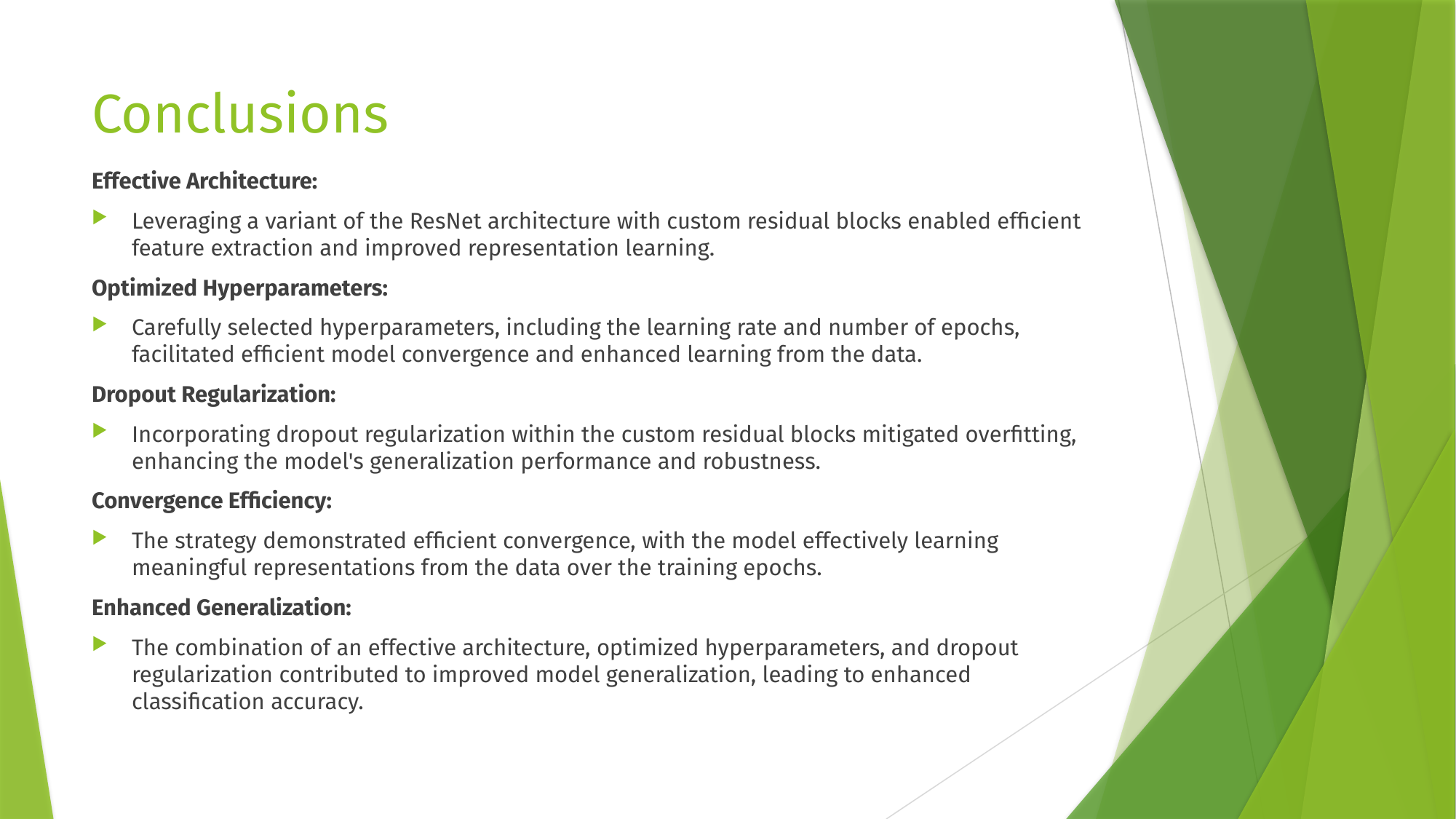

# Conclusions
Effective Architecture:
Leveraging a variant of the ResNet architecture with custom residual blocks enabled efficient feature extraction and improved representation learning.
Optimized Hyperparameters:
Carefully selected hyperparameters, including the learning rate and number of epochs, facilitated efficient model convergence and enhanced learning from the data.
Dropout Regularization:
Incorporating dropout regularization within the custom residual blocks mitigated overfitting, enhancing the model's generalization performance and robustness.
Convergence Efficiency:
The strategy demonstrated efficient convergence, with the model effectively learning meaningful representations from the data over the training epochs.
Enhanced Generalization:
The combination of an effective architecture, optimized hyperparameters, and dropout regularization contributed to improved model generalization, leading to enhanced classification accuracy.